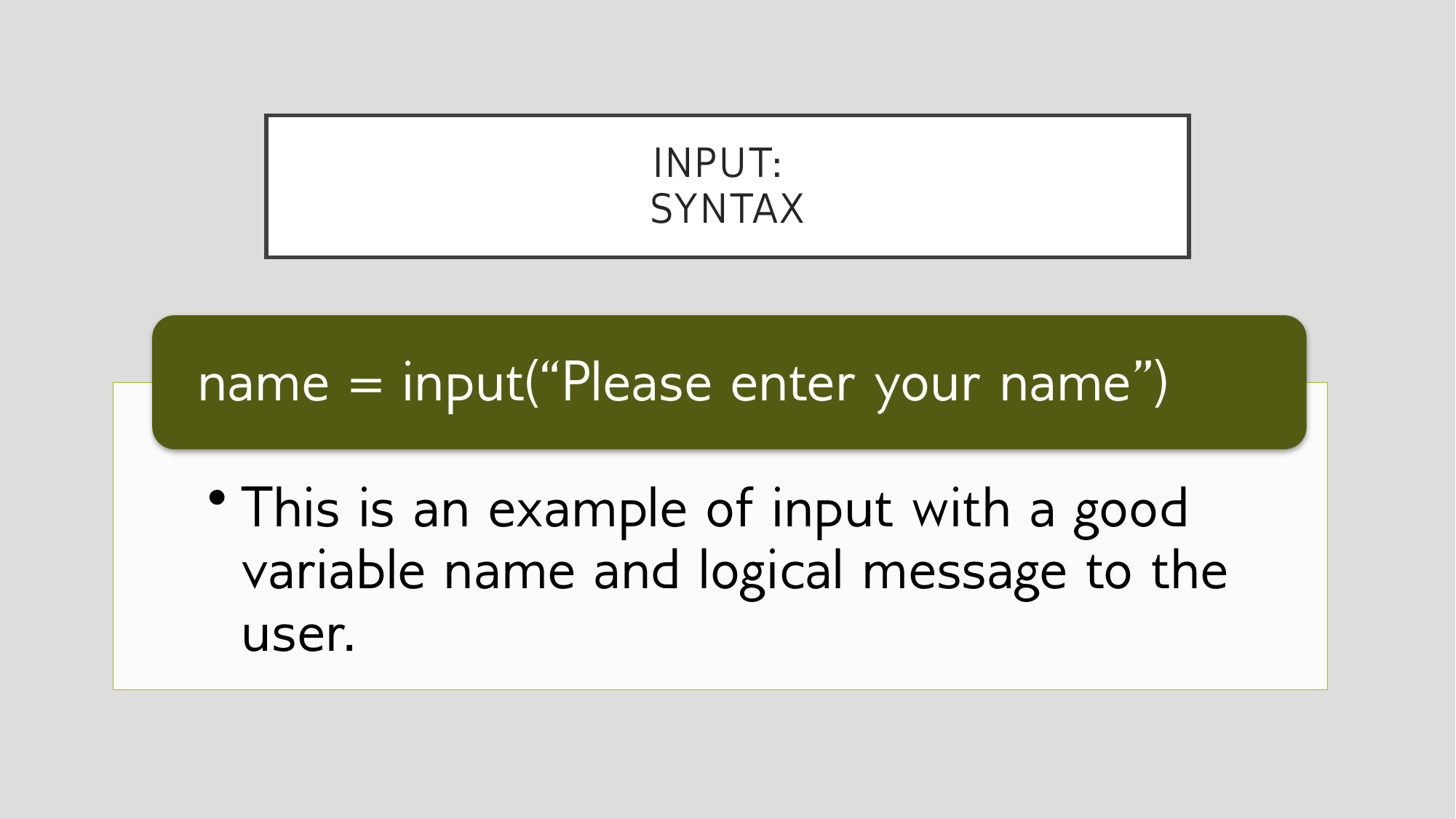

# Input: Syntax
This is an example of input with a good variable name and logical message to the user.
name = input(“Please enter your name”)